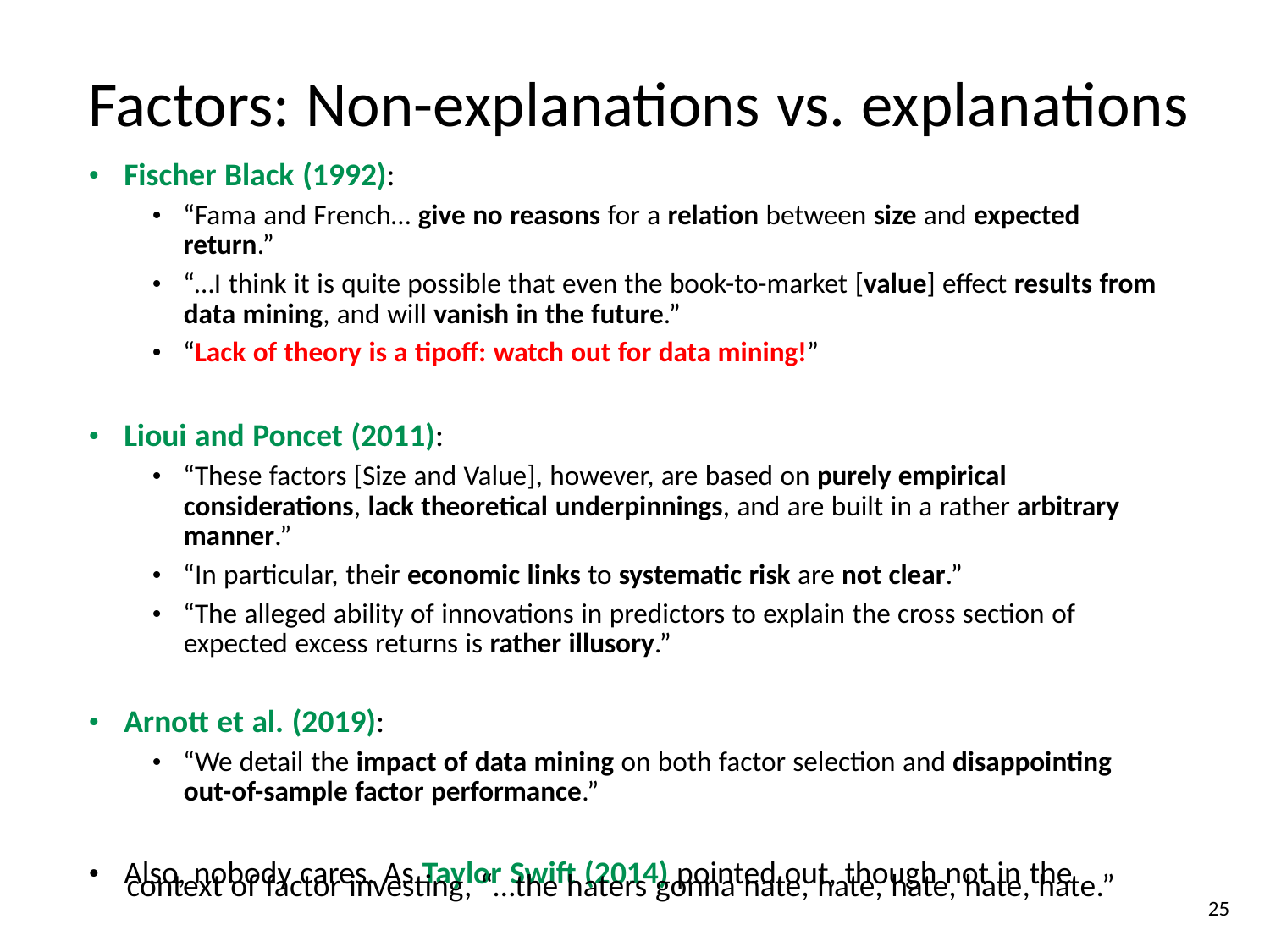

Factors: Non-explanations vs. explanations
•   Fischer Black (1992):
	•   “Fama and French… give no reasons for a relation between size and expected
		return.”
	•   “…I think it is quite possible that even the book-to-market [value] effect results from
		data mining, and will vanish in the future.”
	•   “Lack of theory is a tipoff: watch out for data mining!”

•   Lioui and Poncet (2011):
	•   “These factors [Size and Value], however, are based on purely empirical
		considerations, lack theoretical underpinnings, and are built in a rather arbitrary
		manner.”
	•   “In particular, their economic links to systematic risk are not clear.”
	•   “The alleged ability of innovations in predictors to explain the cross section of
		expected excess returns is rather illusory.”

•   Arnott et al. (2019):
	•   “We detail the impact of data mining on both factor selection and disappointing
		out-of-sample factor performance.”

•   Also, nobody cares. As Taylor Swift (2014) pointed out, though not in the
context of factor investing, “…the haters gonna hate, hate, hate, hate, hate.”
25